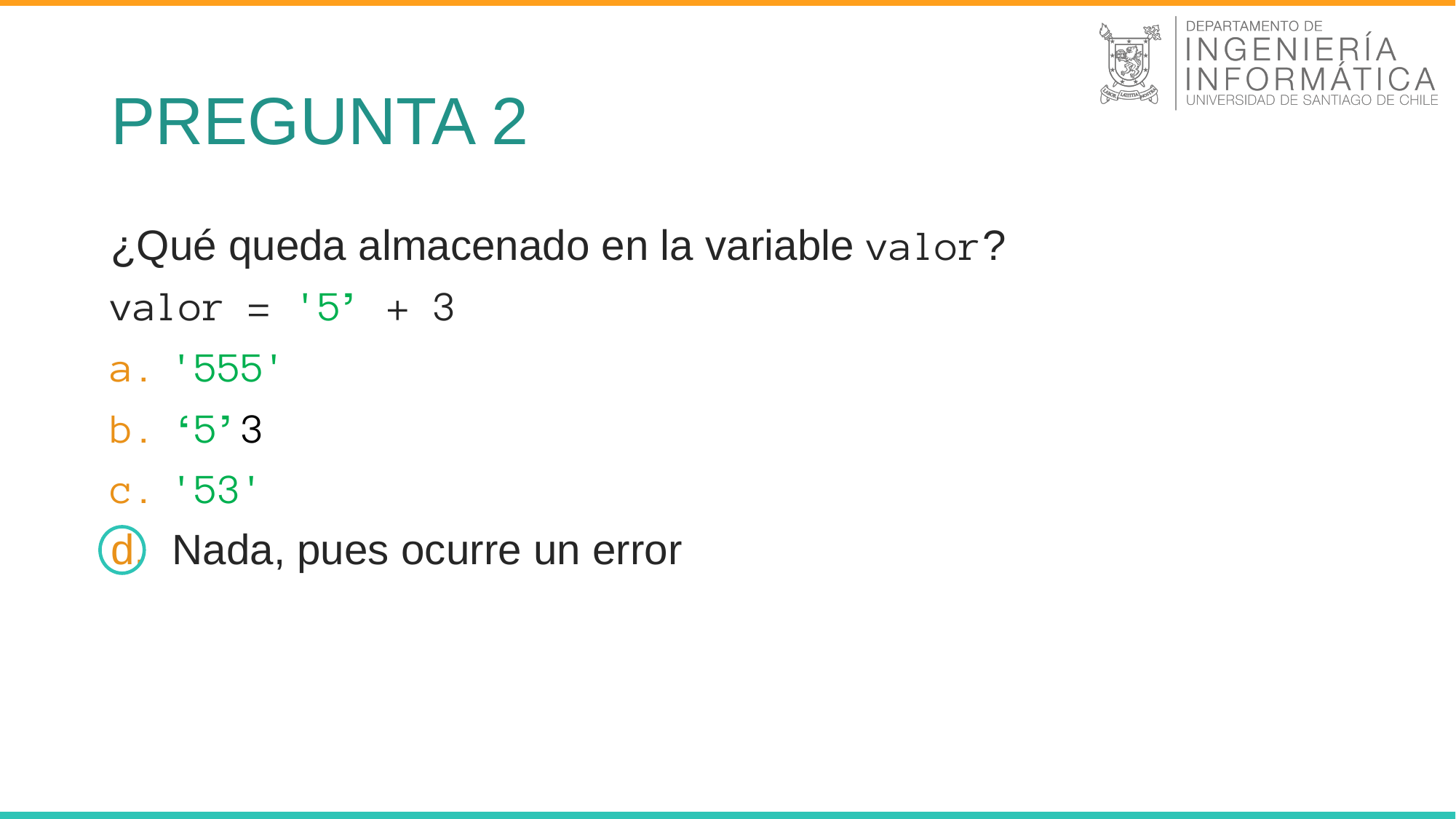

# PREGUNTA 2
¿Qué queda almacenado en la variable valor?
valor = '5’ + 3
'555'
‘5’3
'53'
Nada, pues ocurre un error